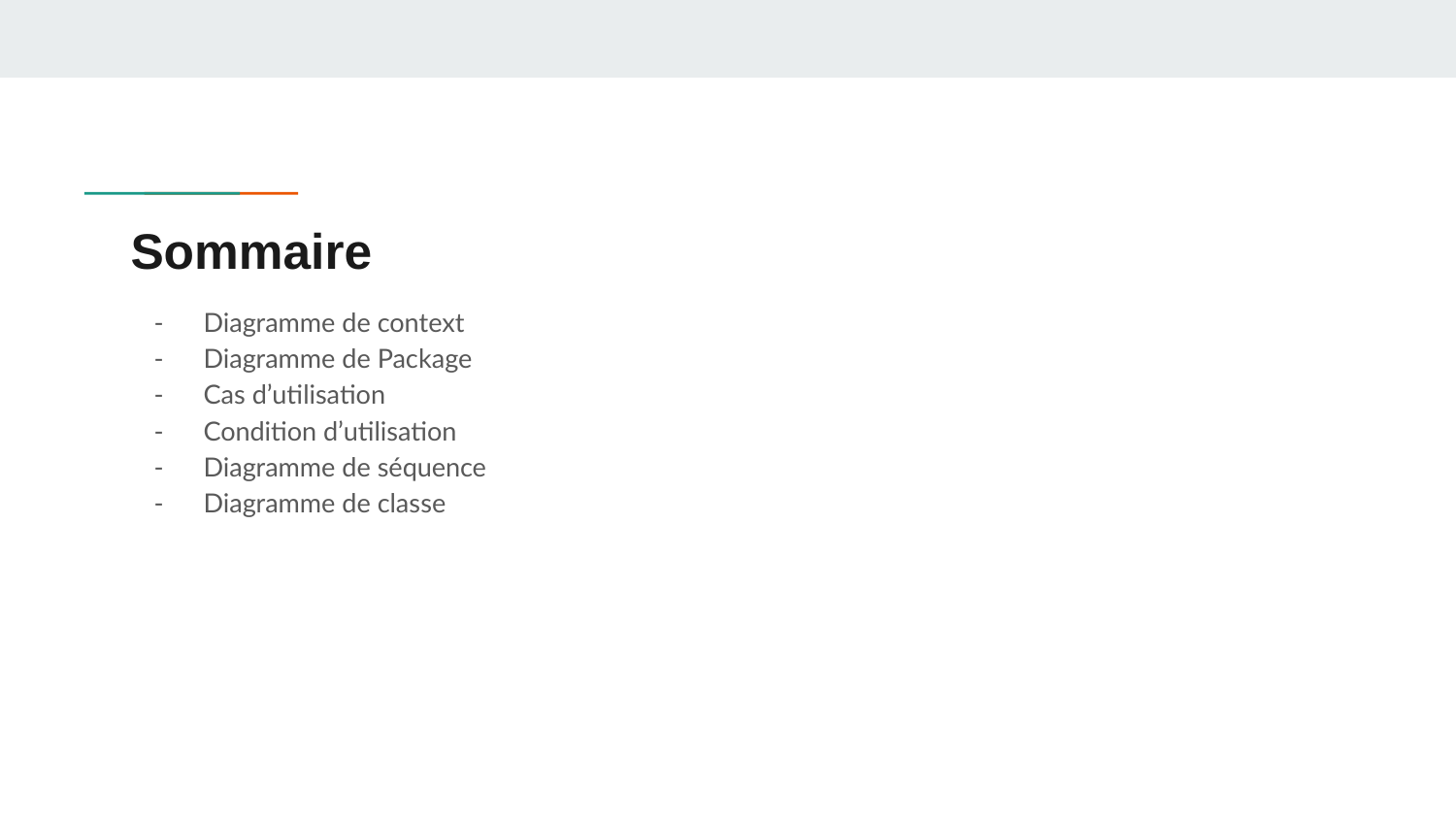

# Sommaire
Diagramme de context
Diagramme de Package
Cas d’utilisation
Condition d’utilisation
Diagramme de séquence
Diagramme de classe